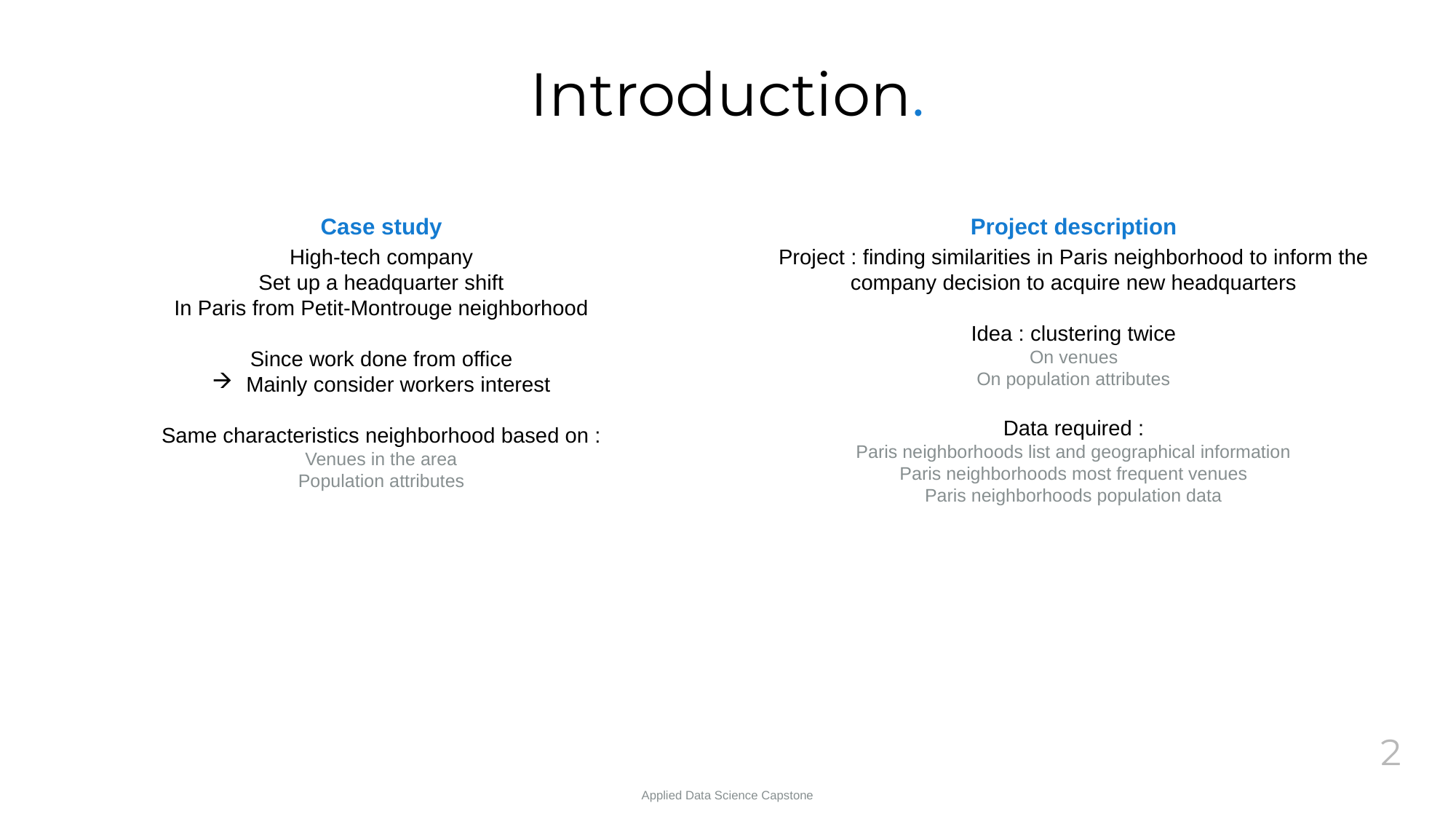

# Introduction.
Case study
High-tech company
Set up a headquarter shift
In Paris from Petit-Montrouge neighborhood

Since work done from office
Mainly consider workers interest

Same characteristics neighborhood based on :
Venues in the area
Population attributes
Project description
Project : finding similarities in Paris neighborhood to inform the company decision to acquire new headquarters

Idea : clustering twice
On venues
On population attributes

Data required :
Paris neighborhoods list and geographical information
Paris neighborhoods most frequent venues
Paris neighborhoods population data

2
Applied Data Science Capstone